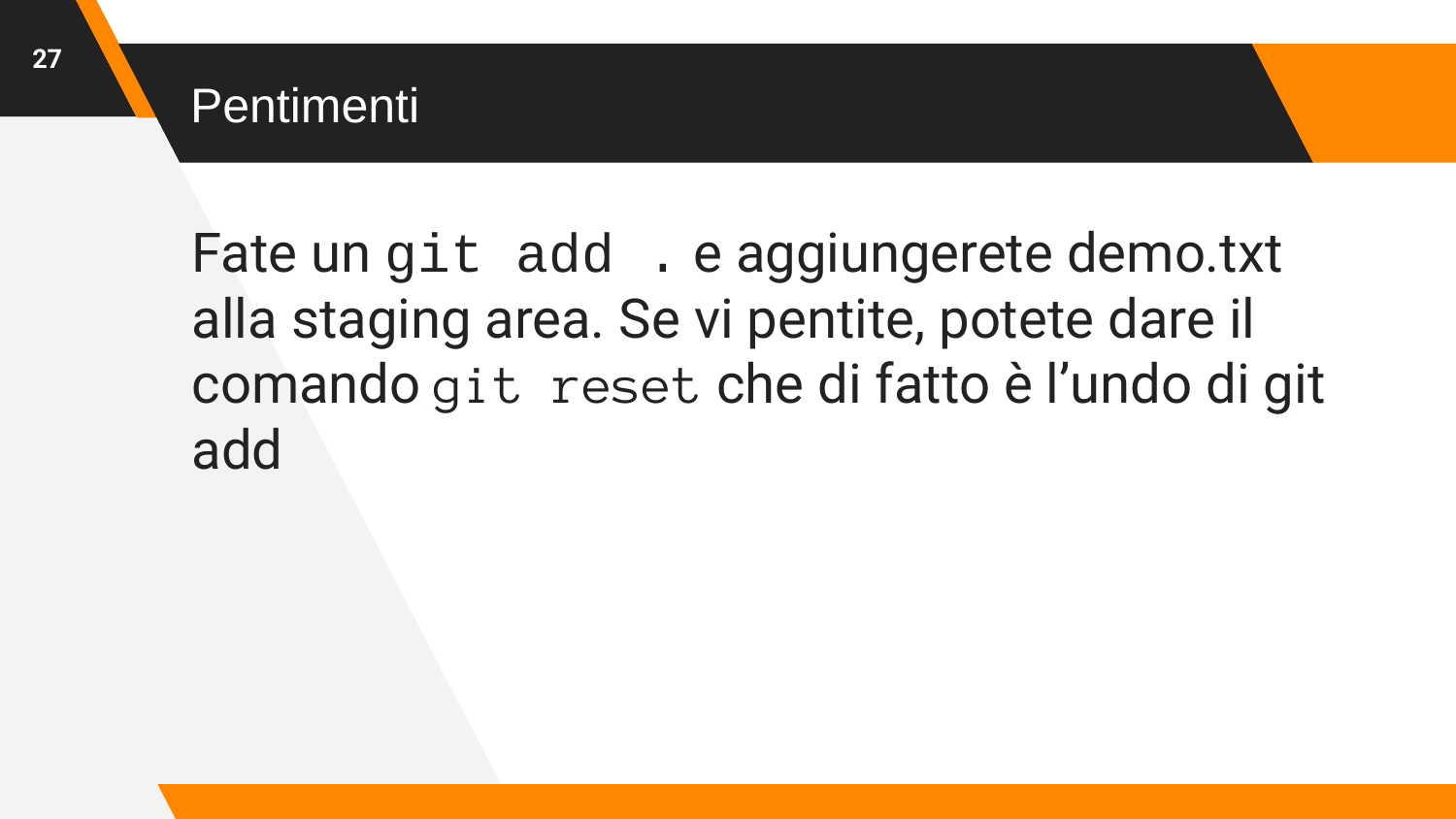

27
# Pentimenti
Fate un git add . e aggiungerete demo.txt alla staging area. Se vi pentite, potete dare il comando git reset che di fatto è l’undo di git add